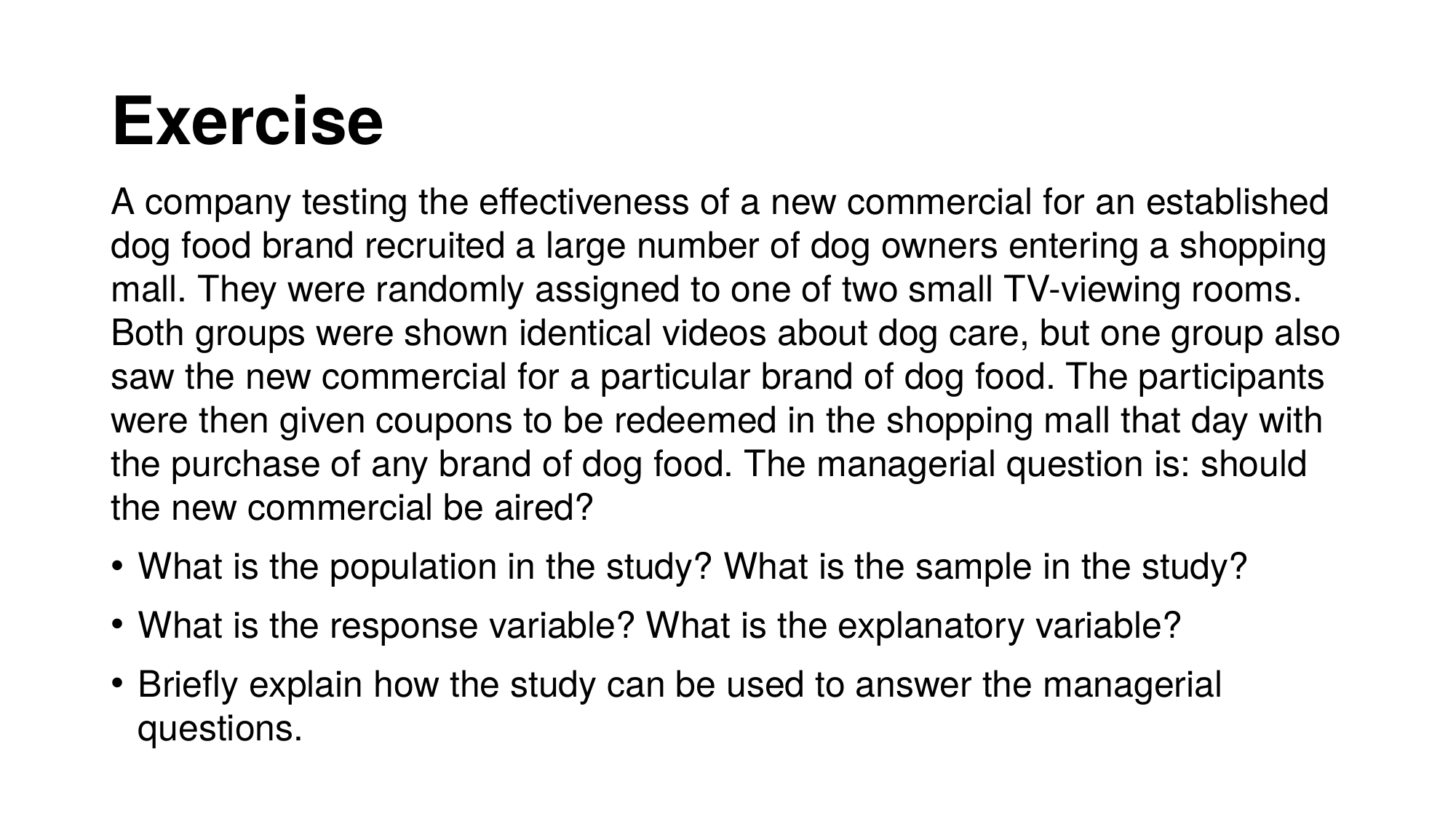

# Exercise
A company testing the effectiveness of a new commercial for an established dog food brand recruited a large number of dog owners entering a shopping mall. They were randomly assigned to one of two small TV-viewing rooms. Both groups were shown identical videos about dog care, but one group also saw the new commercial for a particular brand of dog food. The participants were then given coupons to be redeemed in the shopping mall that day with the purchase of any brand of dog food. The managerial question is: should the new commercial be aired?
What is the population in the study? What is the sample in the study?
What is the response variable? What is the explanatory variable?
Briefly explain how the study can be used to answer the managerial questions.